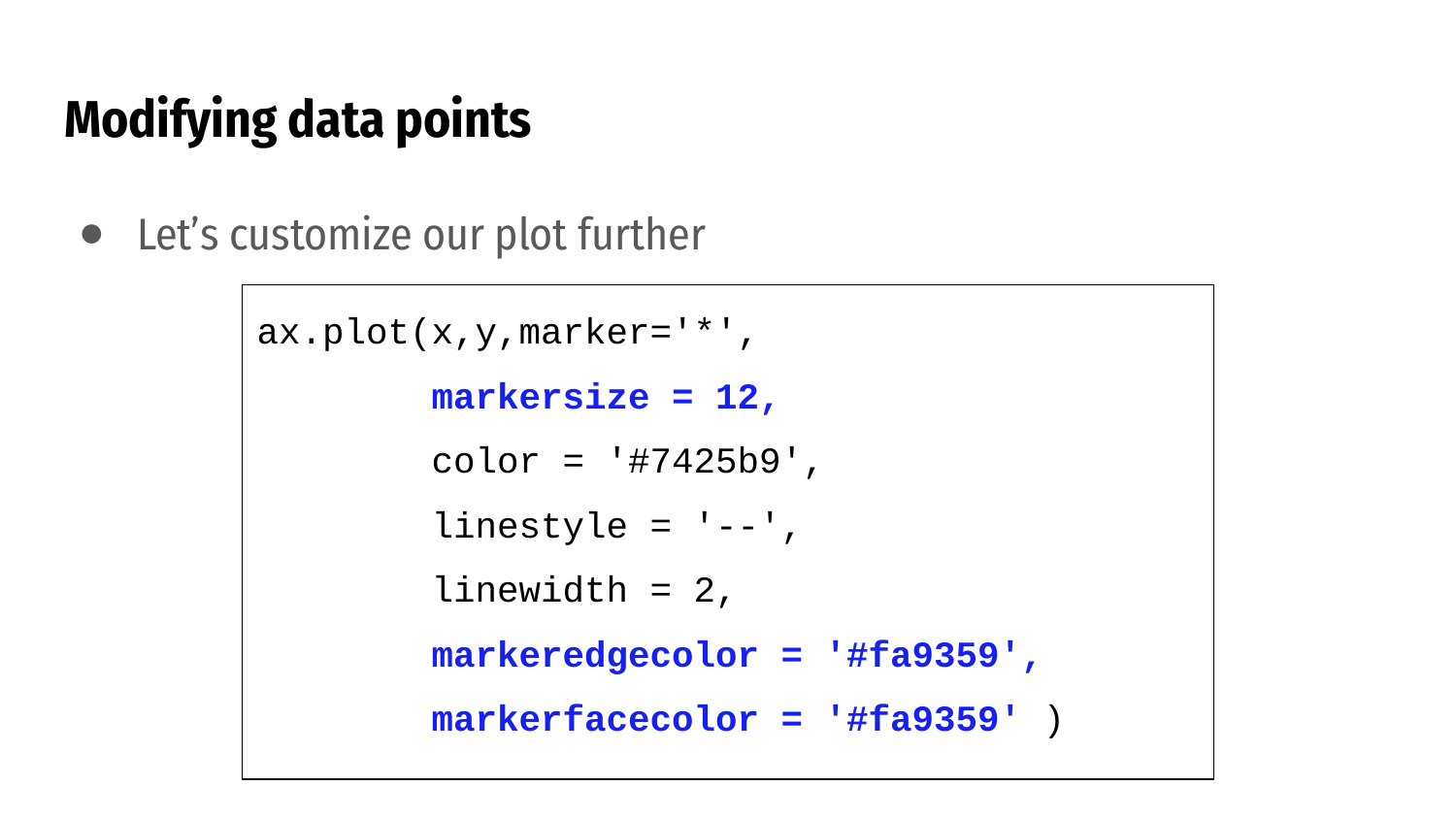

# Modifying data points
Let’s customize our plot further

ax.plot(x,y,marker='*',
        markersize = 12,
        color = '#7425b9',
        linestyle = '--',
        linewidth = 2,
        markeredgecolor = '#fa9359',
        markerfacecolor = '#fa9359' )